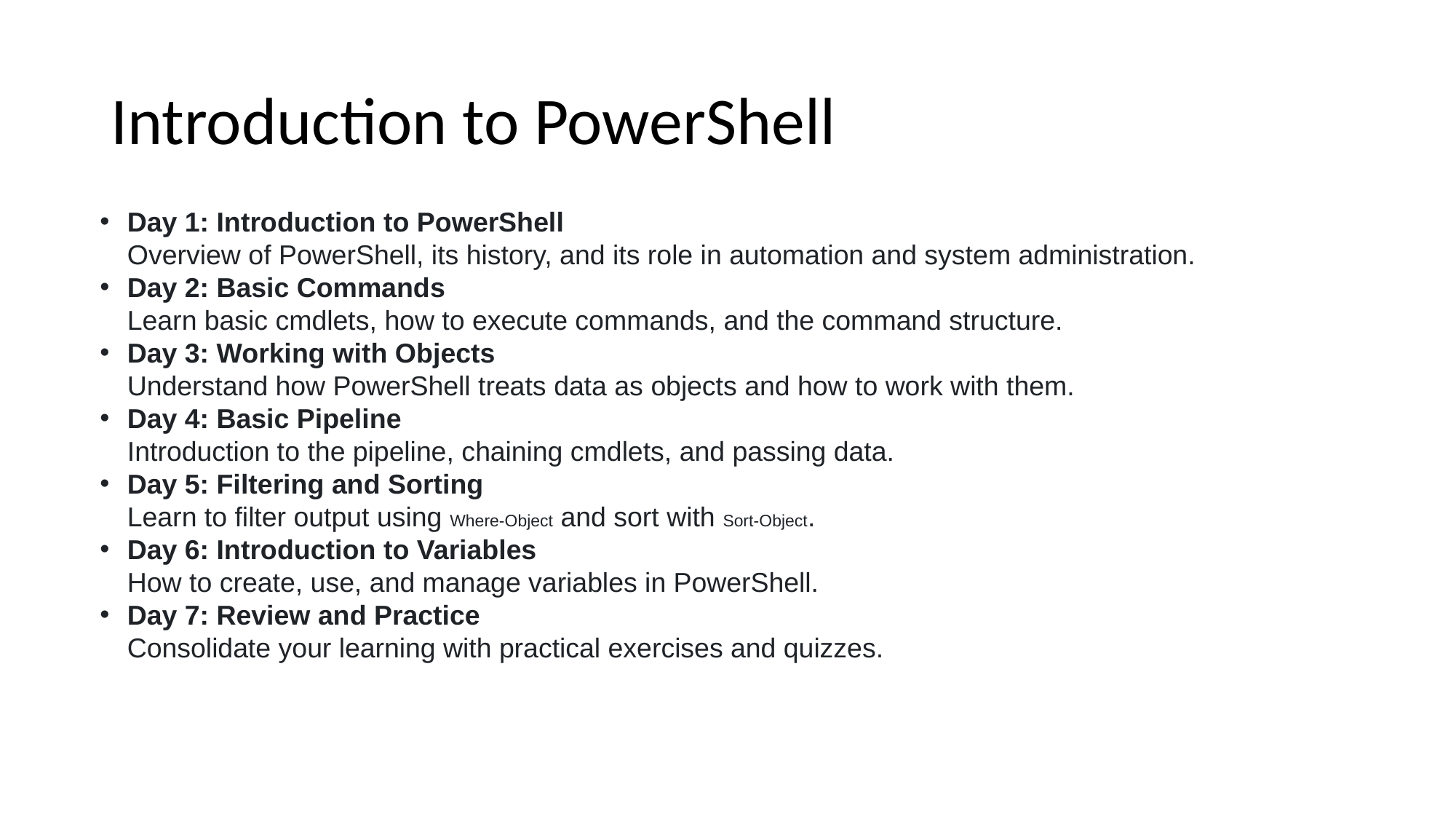

# Introduction to PowerShell
Day 1: Introduction to PowerShell
Overview of PowerShell, its history, and its role in automation and system administration.
Day 2: Basic Commands
Learn basic cmdlets, how to execute commands, and the command structure.
Day 3: Working with Objects
Understand how PowerShell treats data as objects and how to work with them.
Day 4: Basic Pipeline
Introduction to the pipeline, chaining cmdlets, and passing data.
Day 5: Filtering and Sorting
Learn to filter output using Where-Object and sort with Sort-Object.
Day 6: Introduction to Variables
How to create, use, and manage variables in PowerShell.
Day 7: Review and Practice
Consolidate your learning with practical exercises and quizzes.